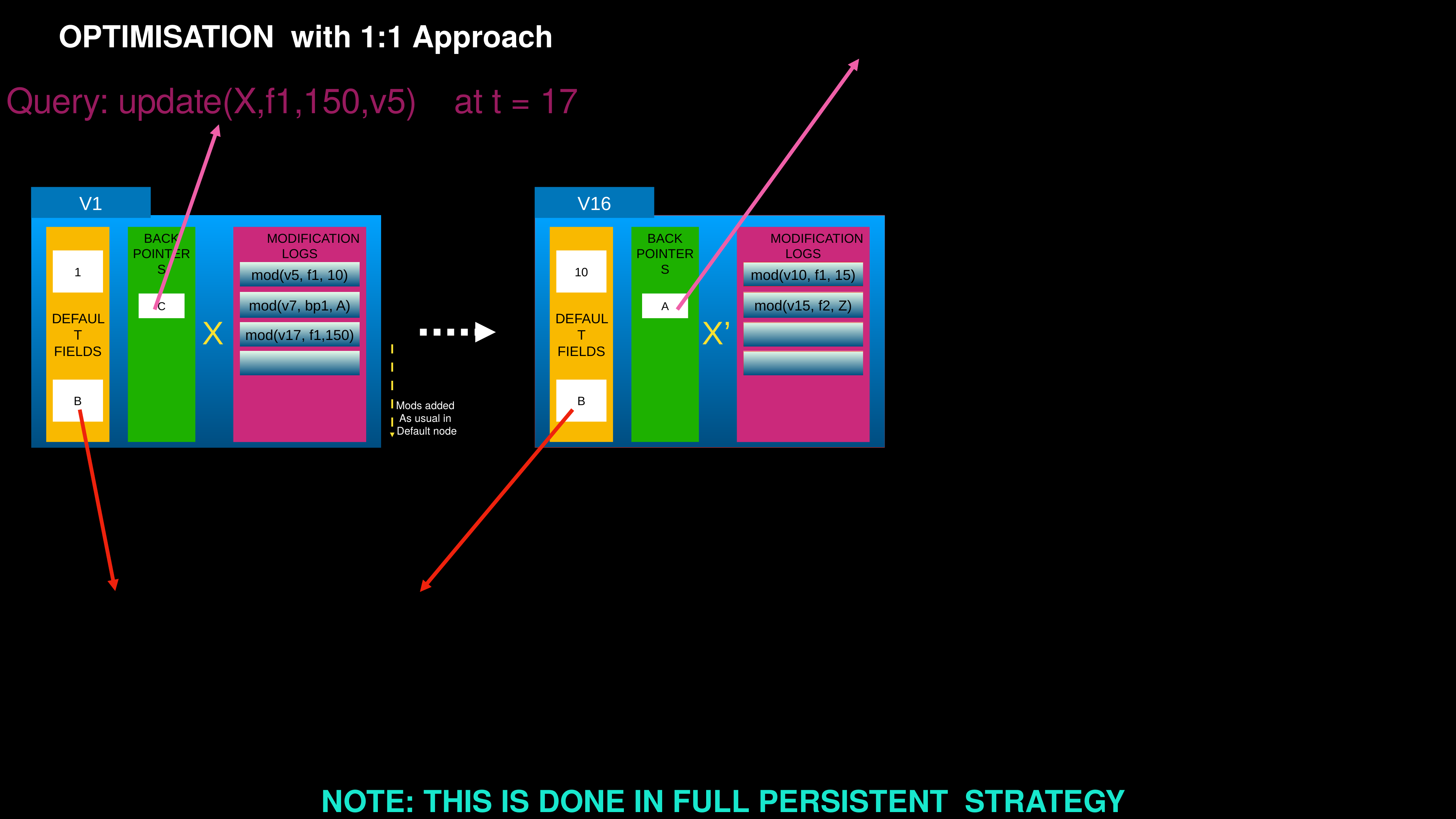

OPTIMISATION  with 1:1 Approach

Query: update(X,f1,150,v5)    at t = 17

V1
  X
MODIFICATION LOGS
mod(v5, f1, 10)
mod(v7, bp1, A)
mod(v17, f1,150)

DEFAULT FIELDS
BACK POINTERS
1
B
C
BP
V16
  X’
MODIFICATION LOGS
mod(v10, f1, 15)
mod(v15, f2, Z)

DEFAULT FIELDS
BACK POINTERS
10
B
A
BP

Mods added
As usual in
Default node

NOTE: THIS IS DONE IN FULL PERSISTENT  STRATEGY